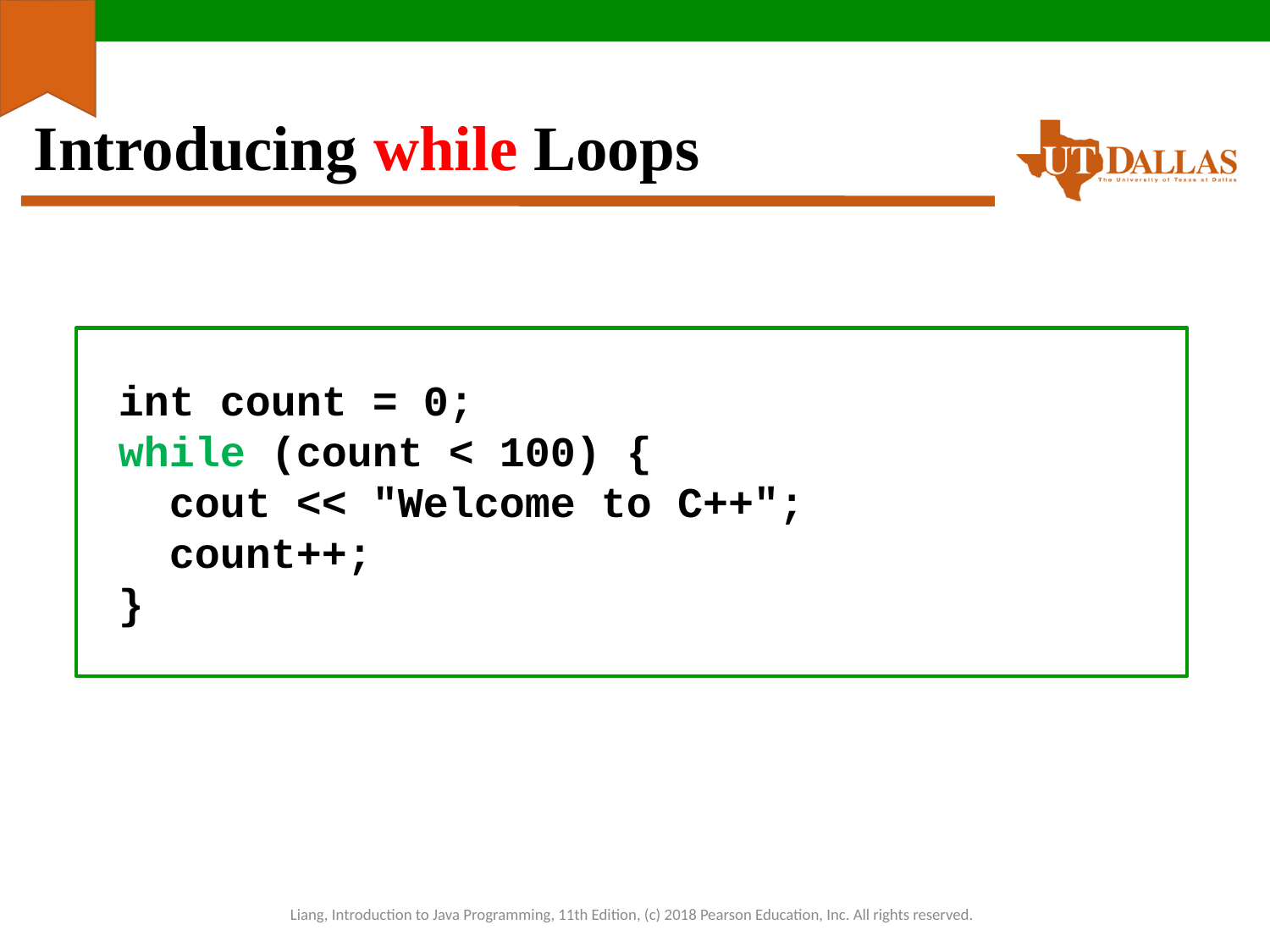

# Introducing while Loops

int count = 0;
while (count < 100) {
  cout << "Welcome to C++";
  count++;
}

Liang, Introduction to Java Programming, 11th Edition, (c) 2018 Pearson Education, Inc. All rights reserved.